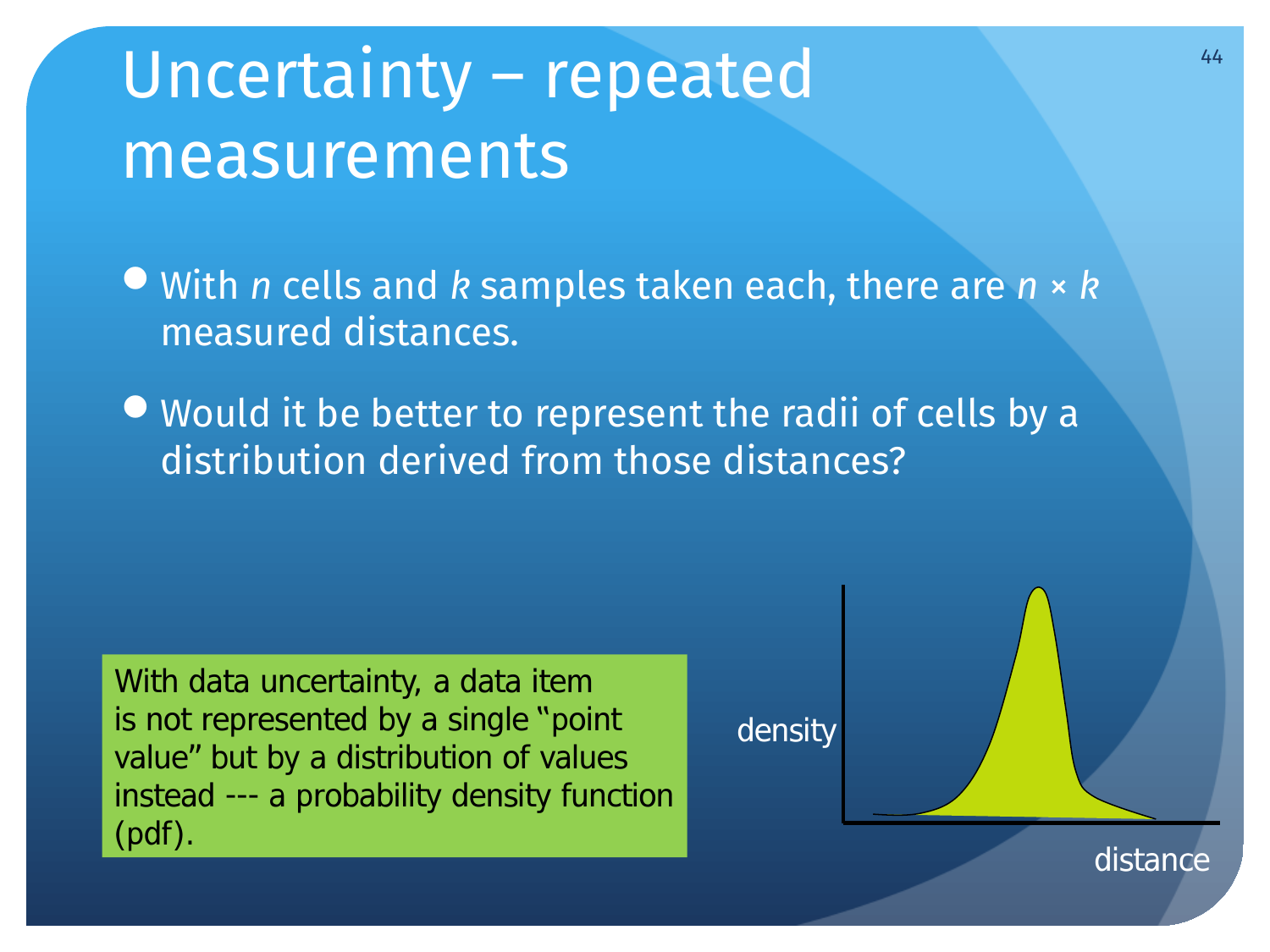

Uncertainty – repeated measurements
With n cells and k samples taken each, there are n × k measured distances.
Would it be better to represent the radii of cells by a distribution derived from those distances?
44

With data uncertainty, a data item
is not represented by a single “point
value” but by a distribution of values
instead --- a probability density function
(pdf).
density
distance